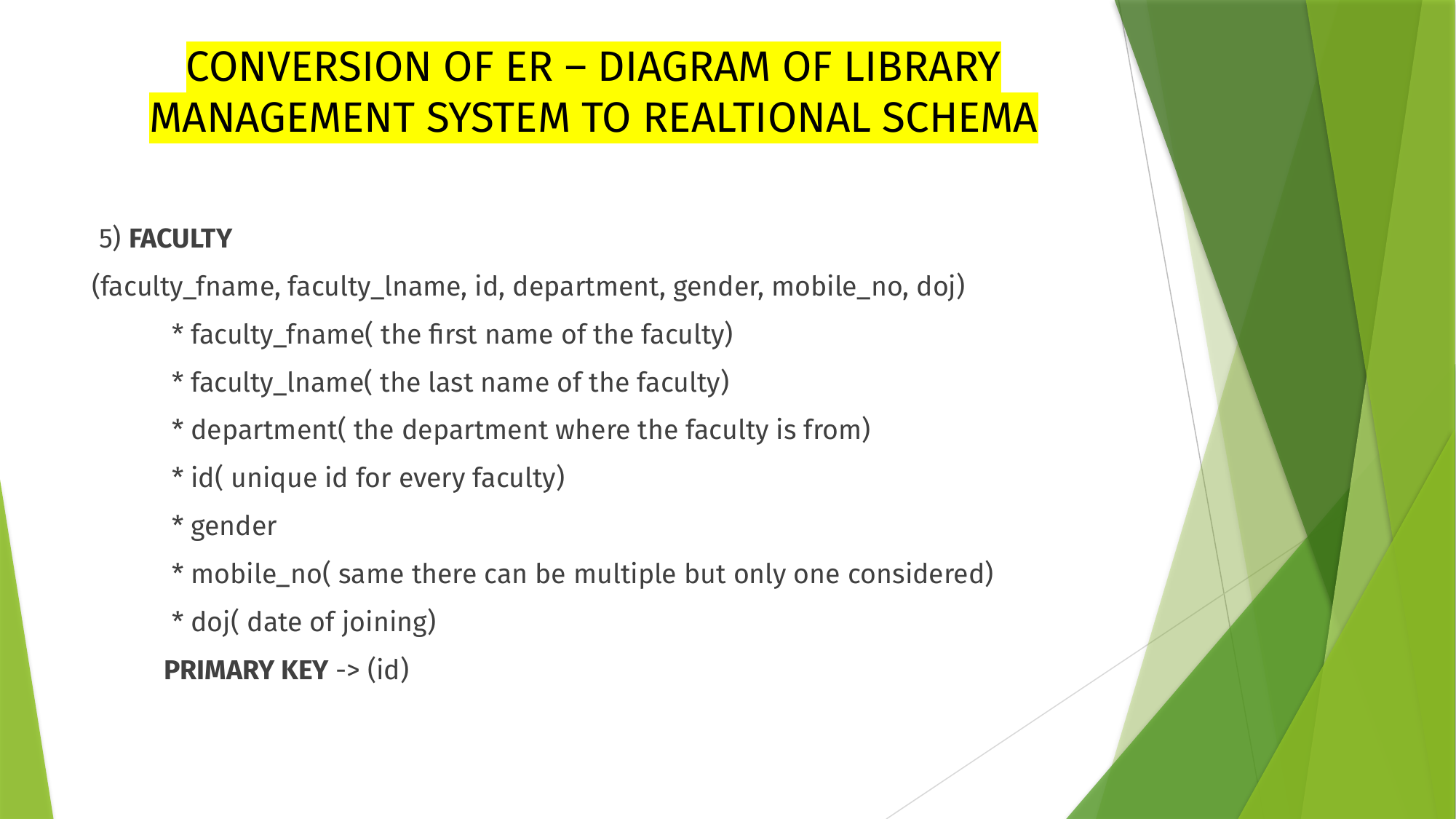

# CONVERSION OF ER – DIAGRAM OF LIBRARY MANAGEMENT SYSTEM TO REALTIONAL SCHEMA
 5) FACULTY
(faculty_fname, faculty_lname, id, department, gender, mobile_no, doj)
           * faculty_fname( the first name of the faculty)
           * faculty_lname( the last name of the faculty)
           * department( the department where the faculty is from)
           * id( unique id for every faculty)
           * gender
           * mobile_no( same there can be multiple but only one considered)
           * doj( date of joining)
           PRIMARY KEY -> (id)